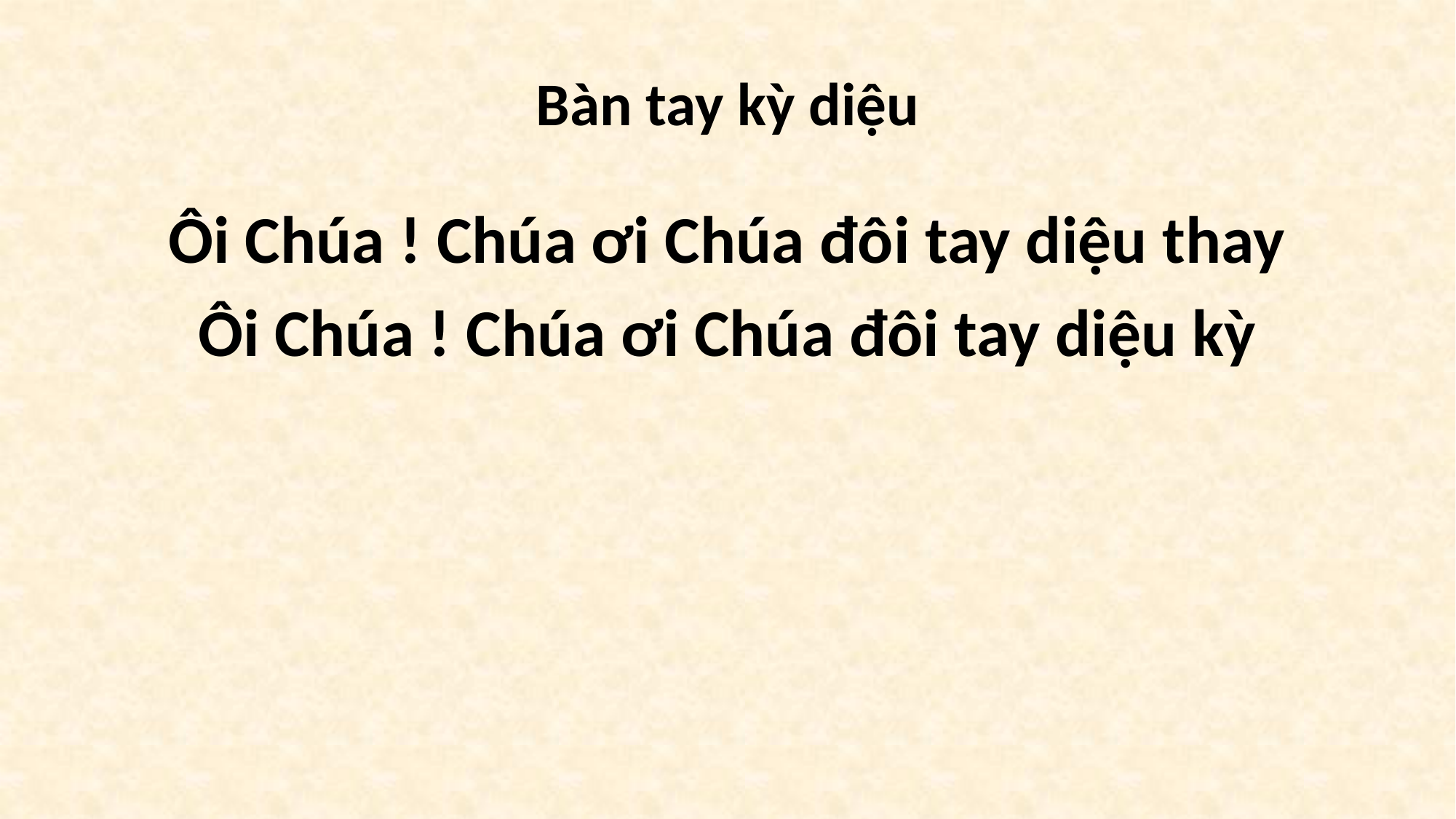

# Bàn tay kỳ diệu
Ôi Chúa ! Chúa ơi Chúa đôi tay diệu thay
Ôi Chúa ! Chúa ơi Chúa đôi tay diệu kỳ